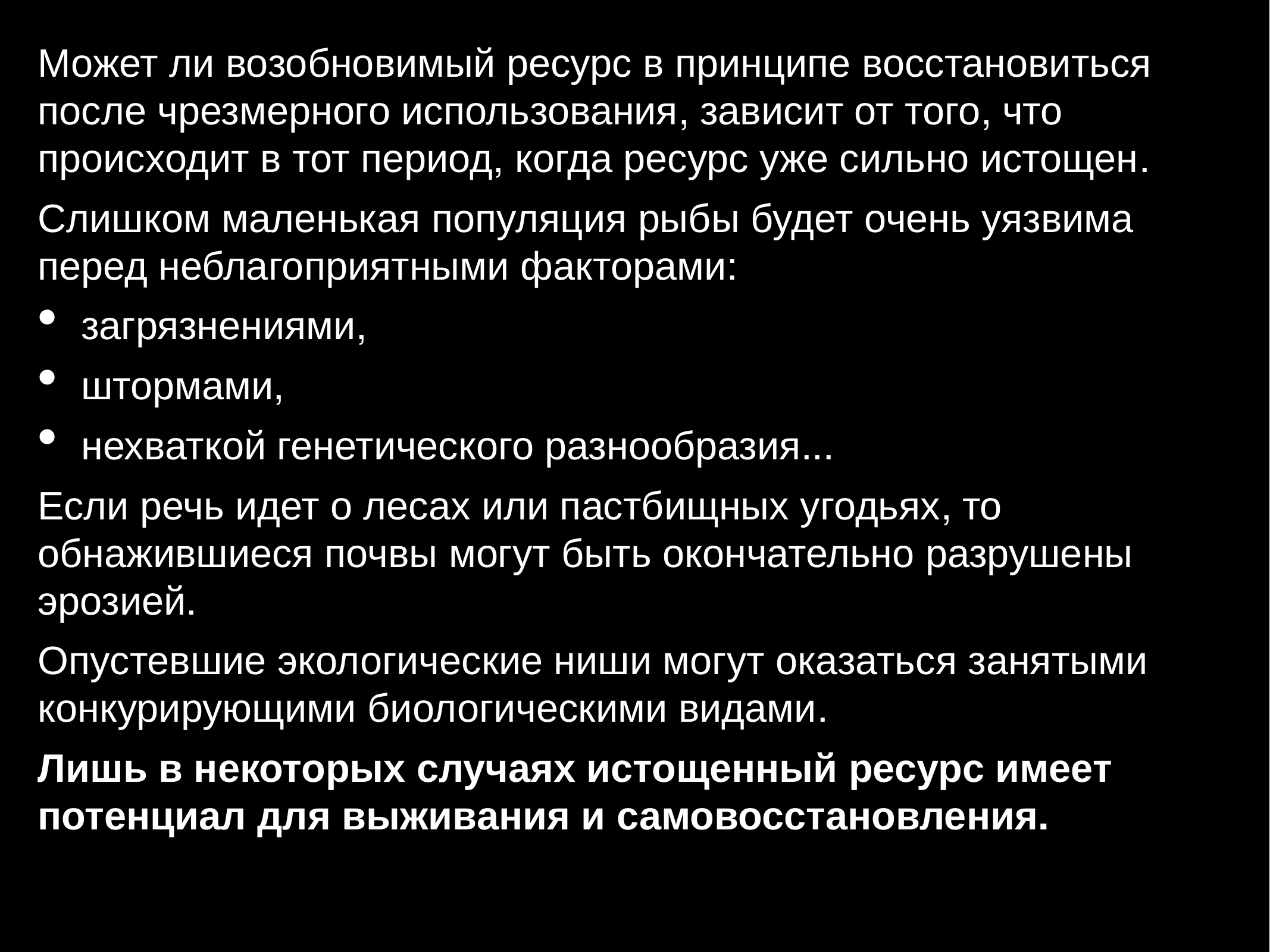

72
Может ли возобновимый ресурс в принципе восстановиться после чрезмерного использования, зависит от того, что происходит в тот период, когда ресурс уже сильно истощен.
Слишком маленькая популяция рыбы будет очень уязвима перед неблагоприятными факторами:
загрязнениями,
штормами,
нехваткой генетического разнообразия...
Если речь идет о лесах или пастбищных угодьях, то обнажившиеся почвы могут быть окончательно разрушены эрозией.
Опустевшие экологические ниши могут оказаться занятыми конкурирующими биологическими видами.
Лишь в некоторых случаях истощенный ресурс имеет потенциал для выживания и самовосстановления.